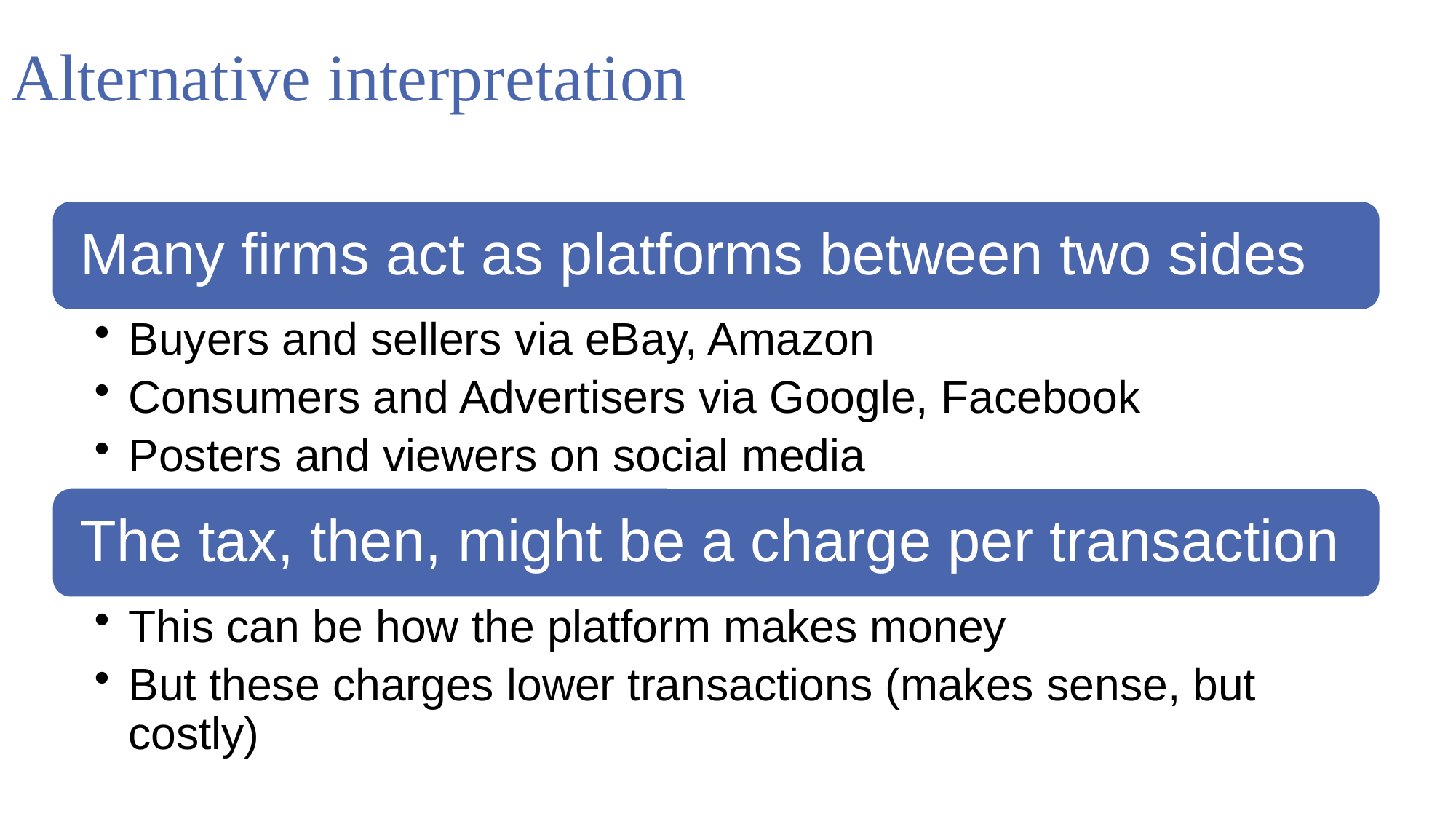

# Alternative interpretation
Many firms act as platforms between two sides
Buyers and sellers via eBay, Amazon
Consumers and Advertisers via Google, Facebook
Posters and viewers on social media
The tax, then, might be a charge per transaction
This can be how the platform makes money
But these charges lower transactions (makes sense, but costly)